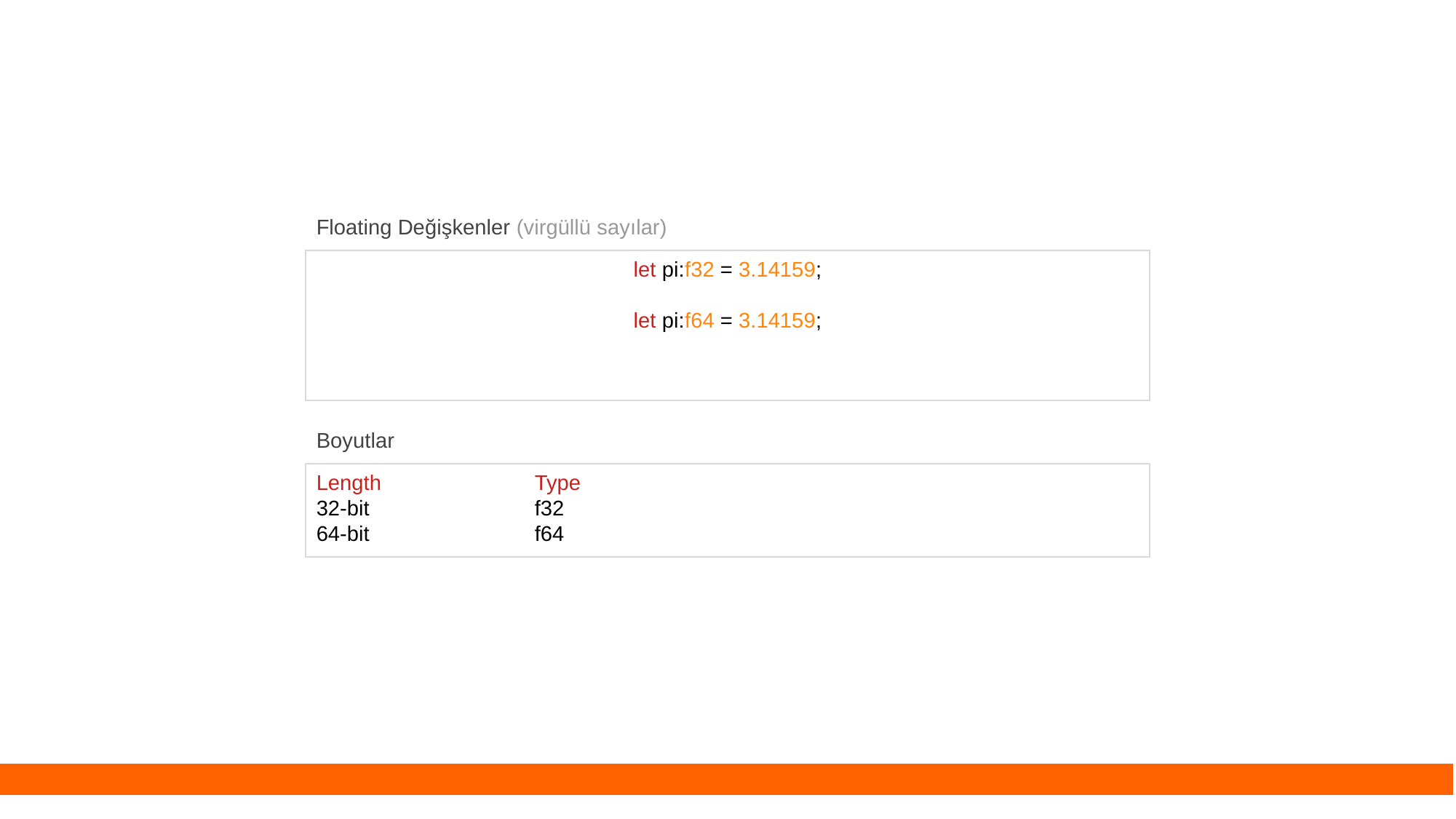

Floating Değişkenler (virgüllü sayılar)
let pi:f32 = 3.14159;

let pi:f64 = 3.14159;

Boyutlar
Length		Type
32-bit		f32
64-bit		f64